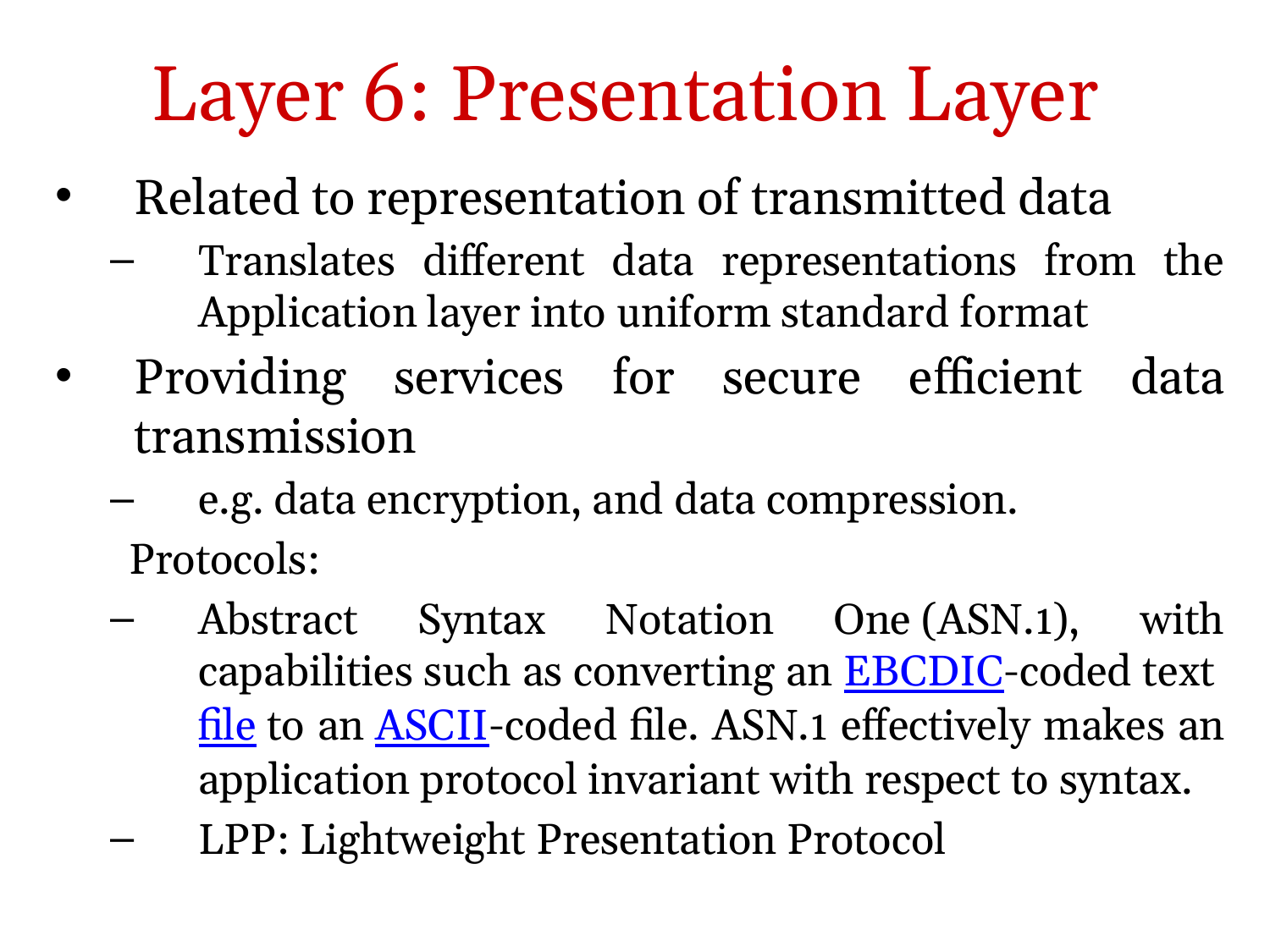

Layer 6: Presentation Layer
Related to representation of transmitted data
Translates different data representations from the Application layer into uniform standard format
Providing services for secure efficient data transmission
e.g. data encryption, and data compression.
Protocols:
Abstract Syntax Notation One (ASN.1), with capabilities such as converting an EBCDIC-coded text file to an ASCII-coded file. ASN.1 effectively makes an application protocol invariant with respect to syntax.
LPP: Lightweight Presentation Protocol